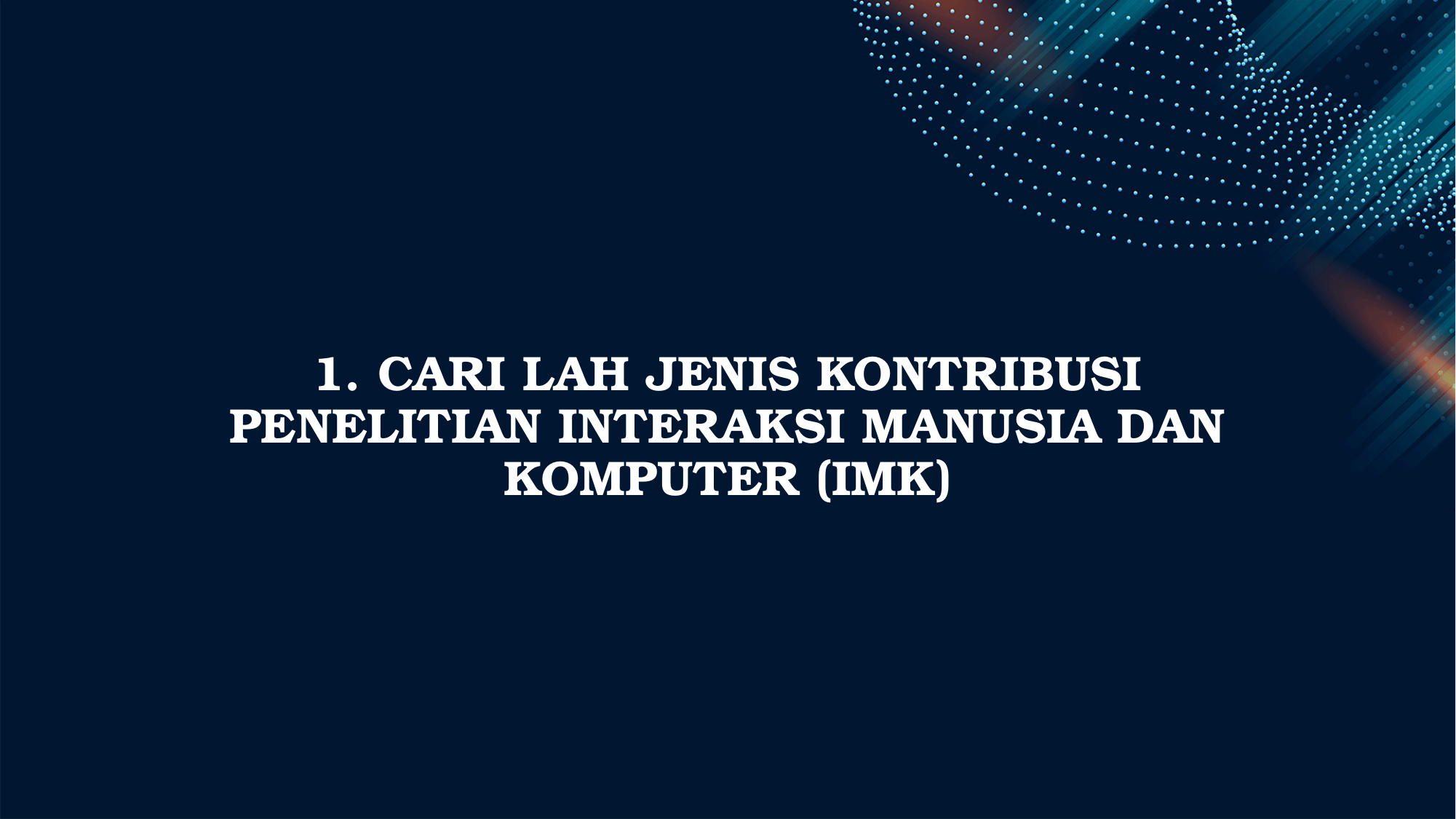

# 1. Cari lah jenis kontribusi penelitian interaksi manusia dan komputer (imk)